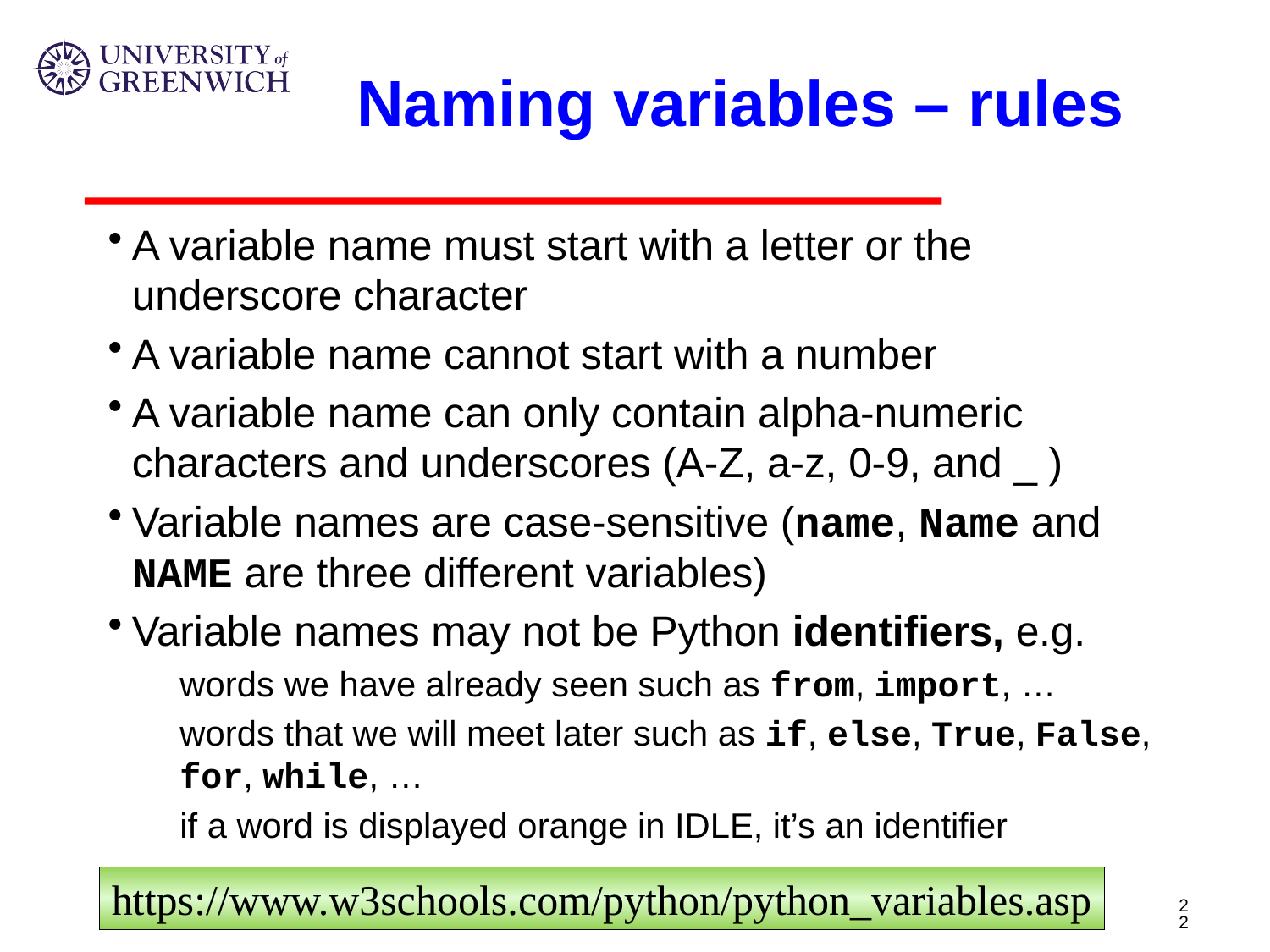

# Naming variables – rules
A variable name must start with a letter or the underscore character
A variable name cannot start with a number
A variable name can only contain alpha-numeric characters and underscores (A-Z, a-z, 0-9, and _ )
Variable names are case-sensitive (name, Name and NAME are three different variables)
Variable names may not be Python identifiers, e.g.
words we have already seen such as from, import, …
words that we will meet later such as if, else, True, False, for, while, …
if a word is displayed orange in IDLE, it’s an identifier

https://www.w3schools.com/python/python_variables.asp
22